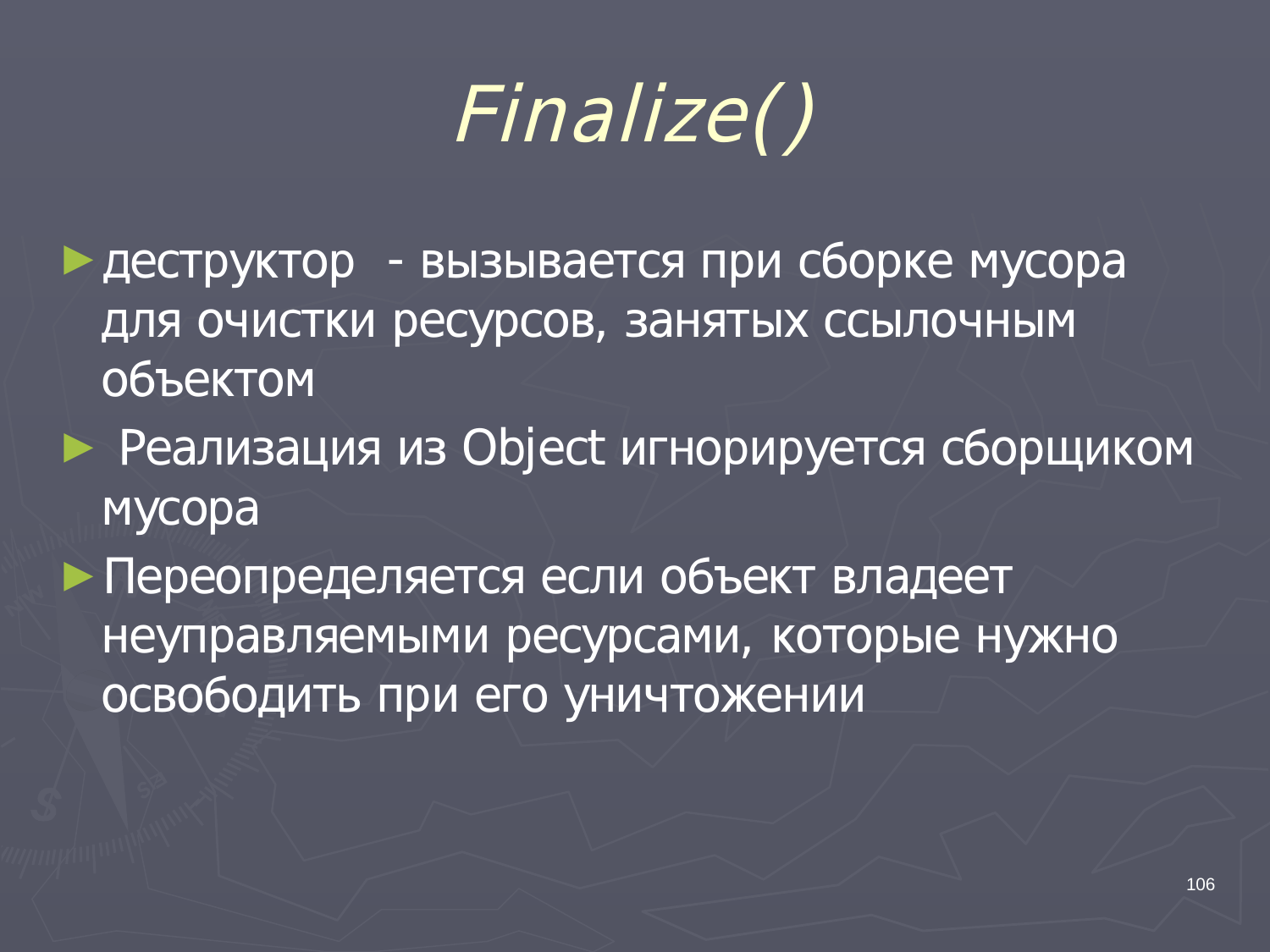

# Finalize()
деструктор  - вызывается при сборке мусора для очистки ресурсов, занятых ссылочным объектом
 Реализация из Object игнорируется сборщиком мусора
Переопределяется если объект владеет неуправляемыми ресурсами, которые нужно освободить при его уничтожении
106